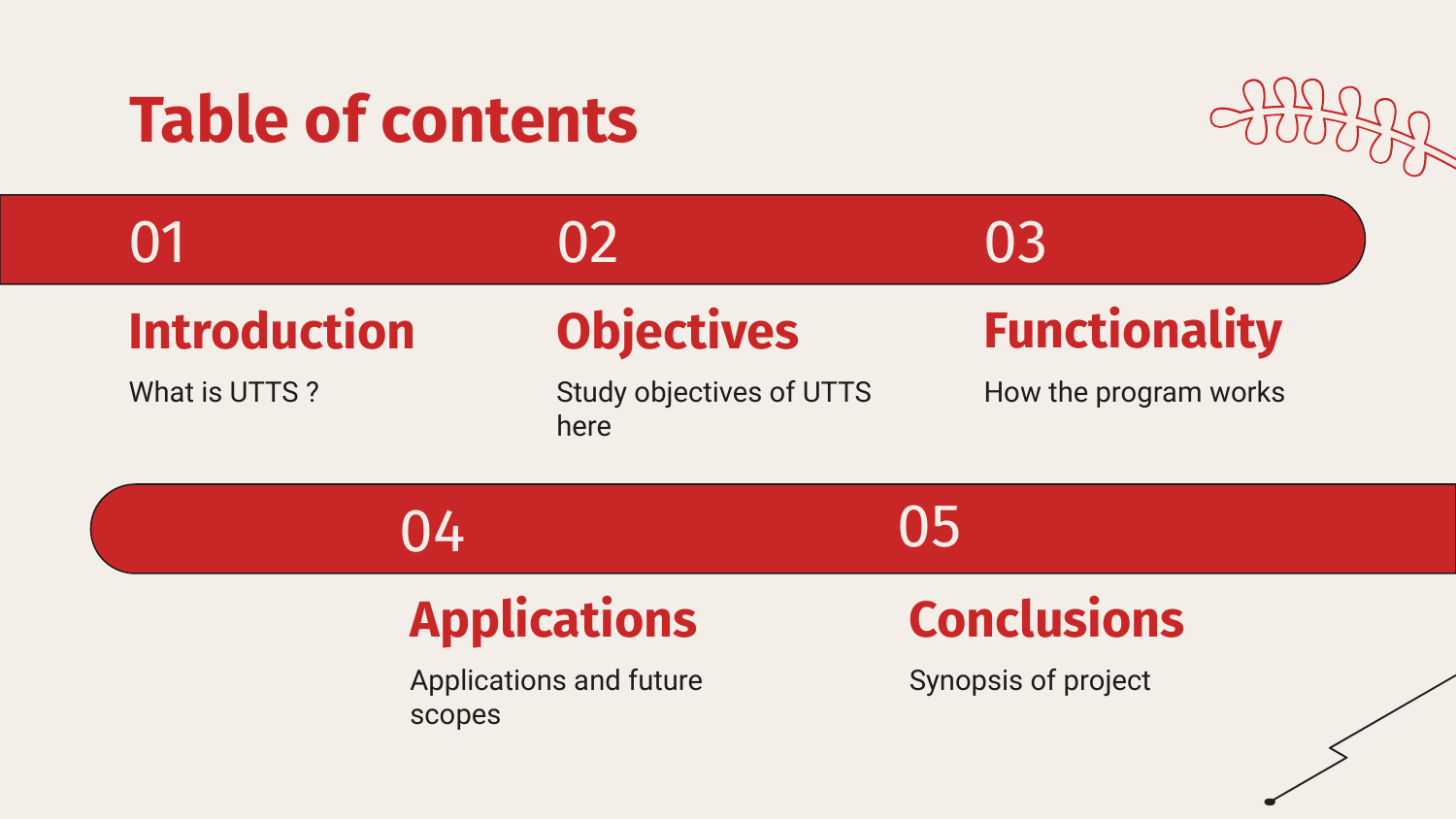

Table of contents
# 01
02
03
Functionality
Introduction
Objectives
What is UTTS ?
Study objectives of UTTS here
How the program works
05
04
Applications
Conclusions
Applications and future scopes
Synopsis of project